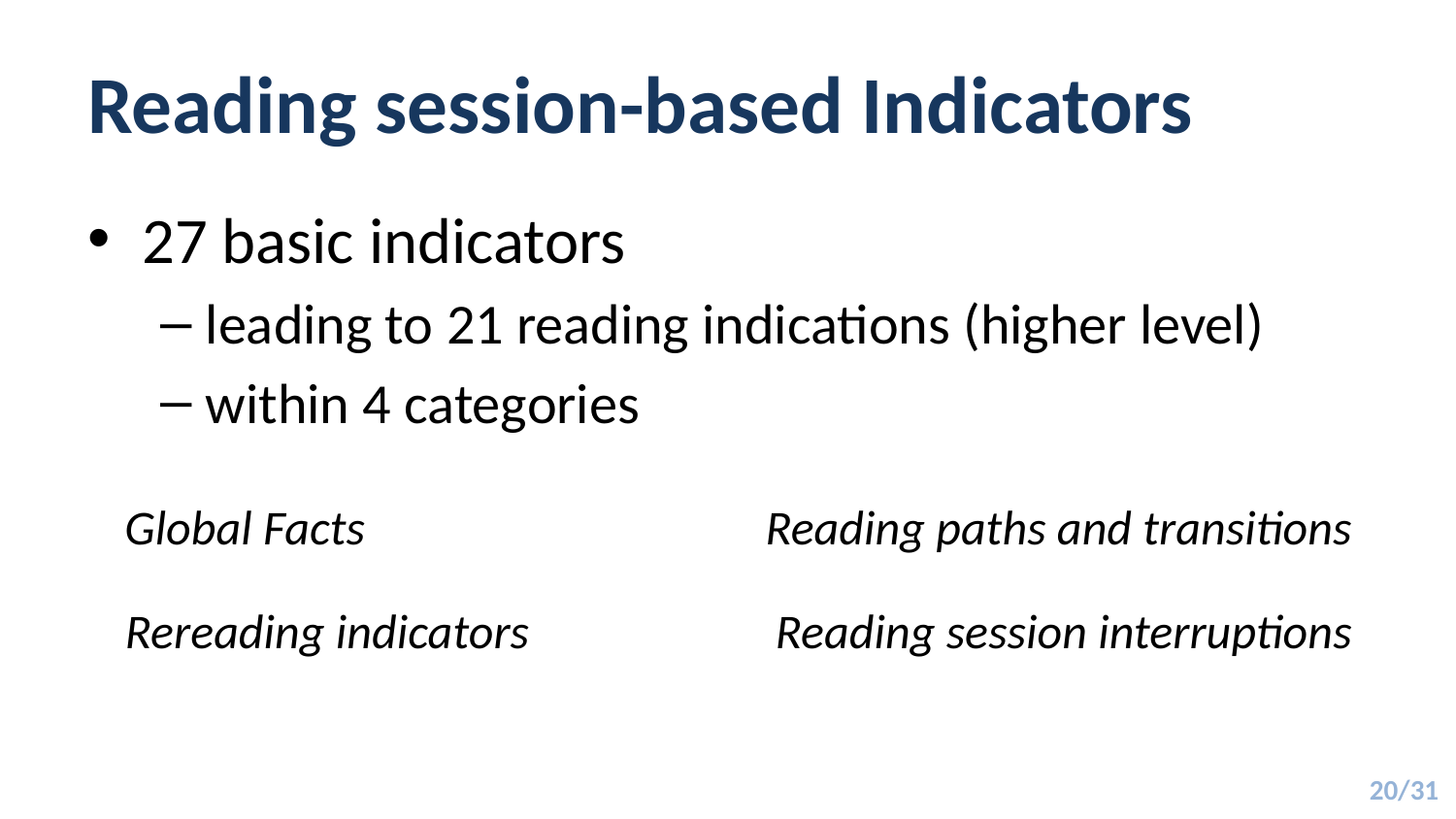

# Reading session-based Indicators
27 basic indicators
leading to 21 reading indications (higher level)
within 4 categories
Global Facts
Reading paths and transitions
Rereading indicators
Reading session interruptions